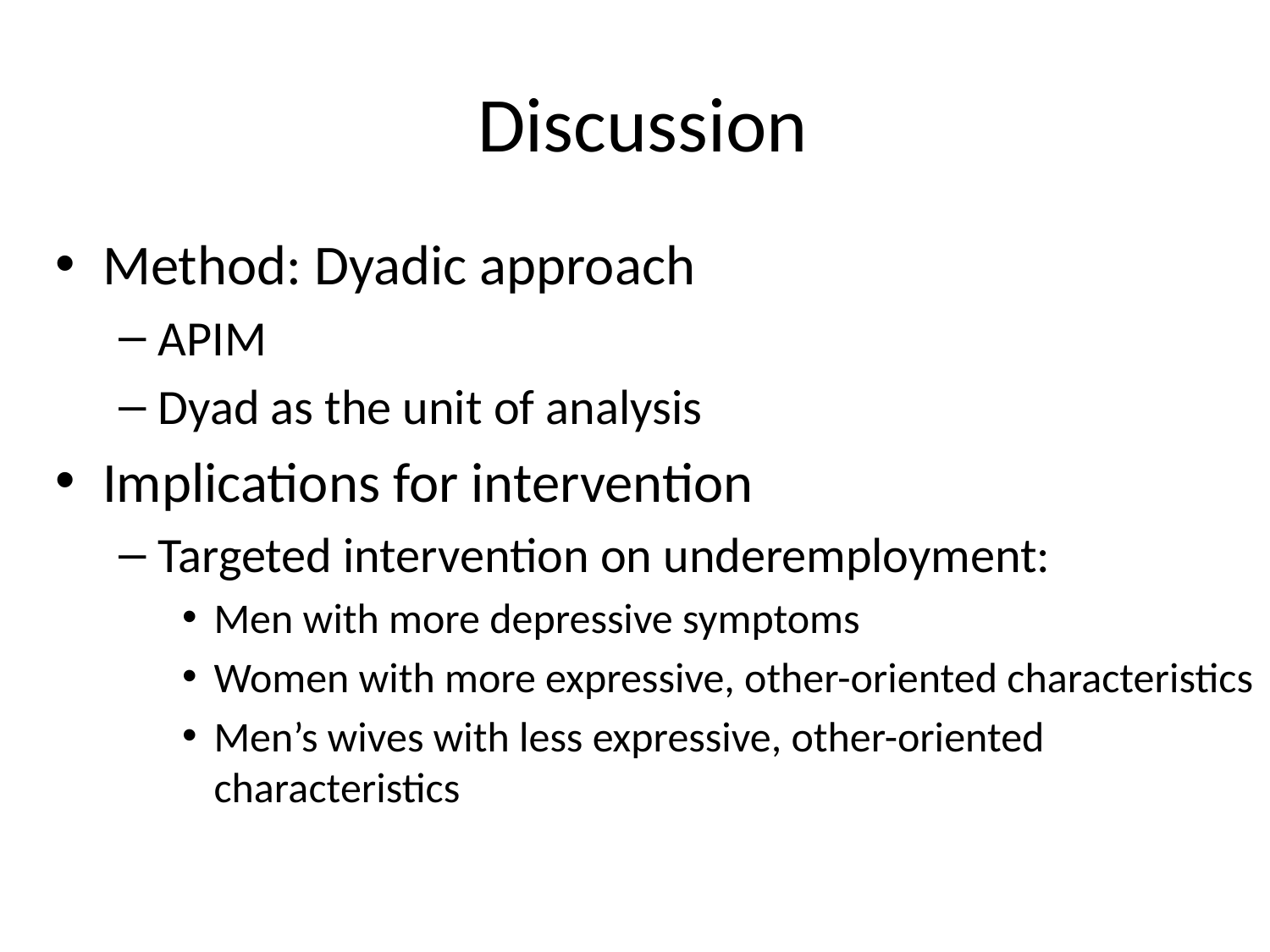

# Discussion
Method: Dyadic approach
APIM
Dyad as the unit of analysis
Implications for intervention
Targeted intervention on underemployment:
Men with more depressive symptoms
Women with more expressive, other-oriented characteristics
Men’s wives with less expressive, other-oriented characteristics